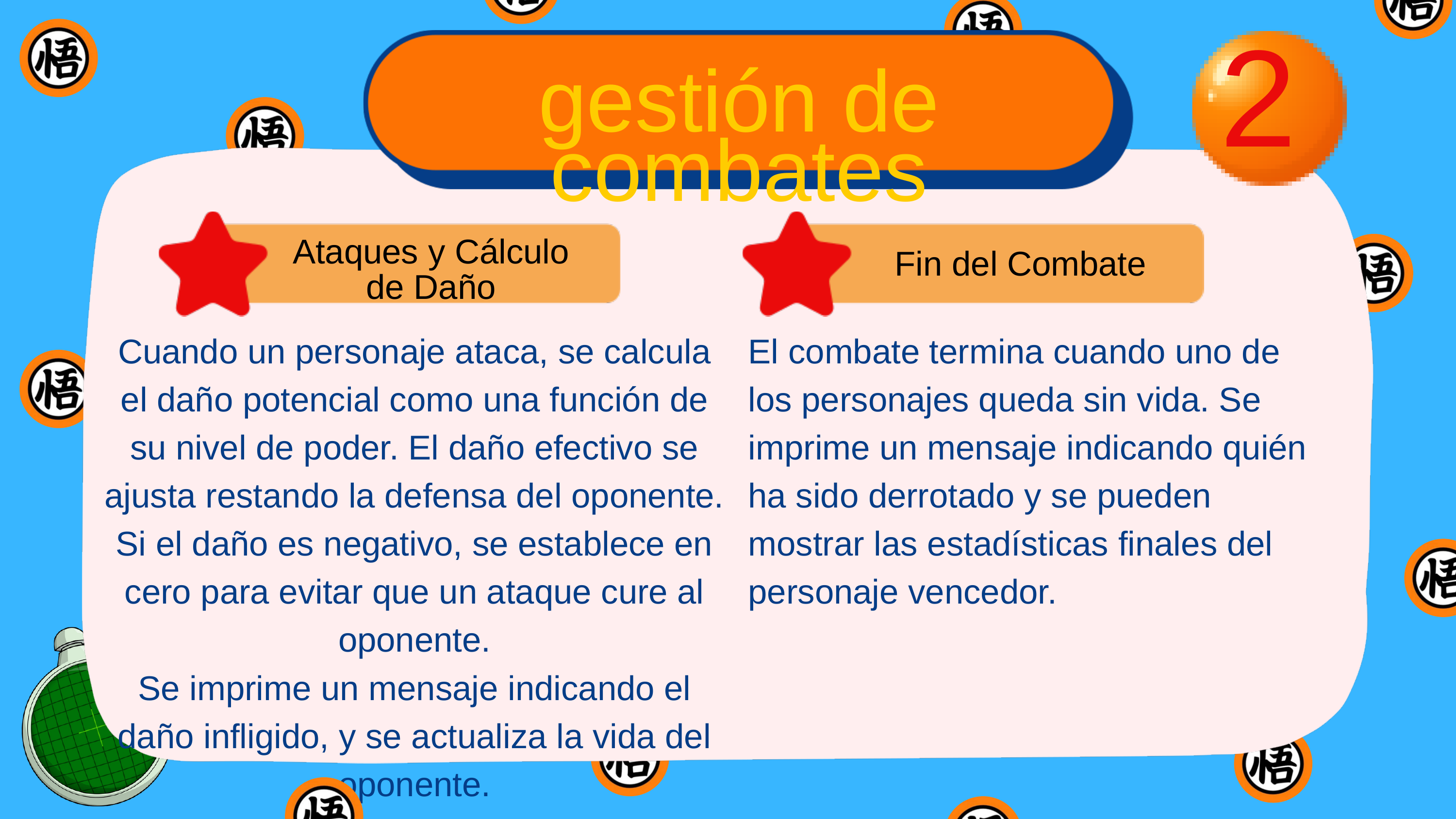

2
gestión de combates

Ataques y Cálculo de Daño
Fin del Combate
Cuando un personaje ataca, se calcula el daño potencial como una función de su nivel de poder. El daño efectivo se ajusta restando la defensa del oponente. Si el daño es negativo, se establece en cero para evitar que un ataque cure al oponente.
Se imprime un mensaje indicando el daño infligido, y se actualiza la vida del oponente.

El combate termina cuando uno de los personajes queda sin vida. Se imprime un mensaje indicando quién ha sido derrotado y se pueden mostrar las estadísticas finales del personaje vencedor.